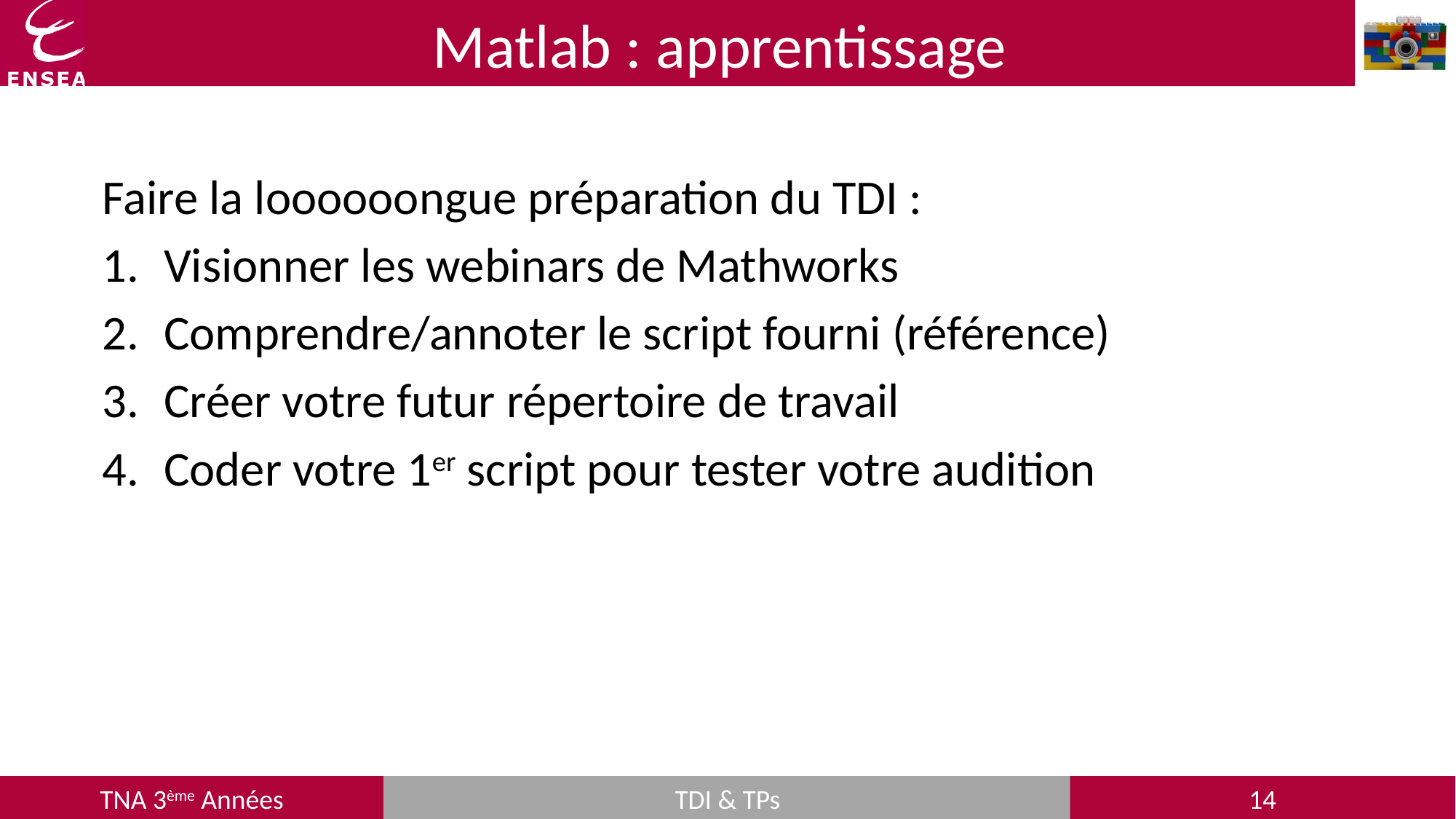

# Matlab : apprentissage
Faire la loooooongue préparation du TDI :
Visionner les webinars de Mathworks
Comprendre/annoter le script fourni (référence)
Créer votre futur répertoire de travail
Coder votre 1er script pour tester votre audition